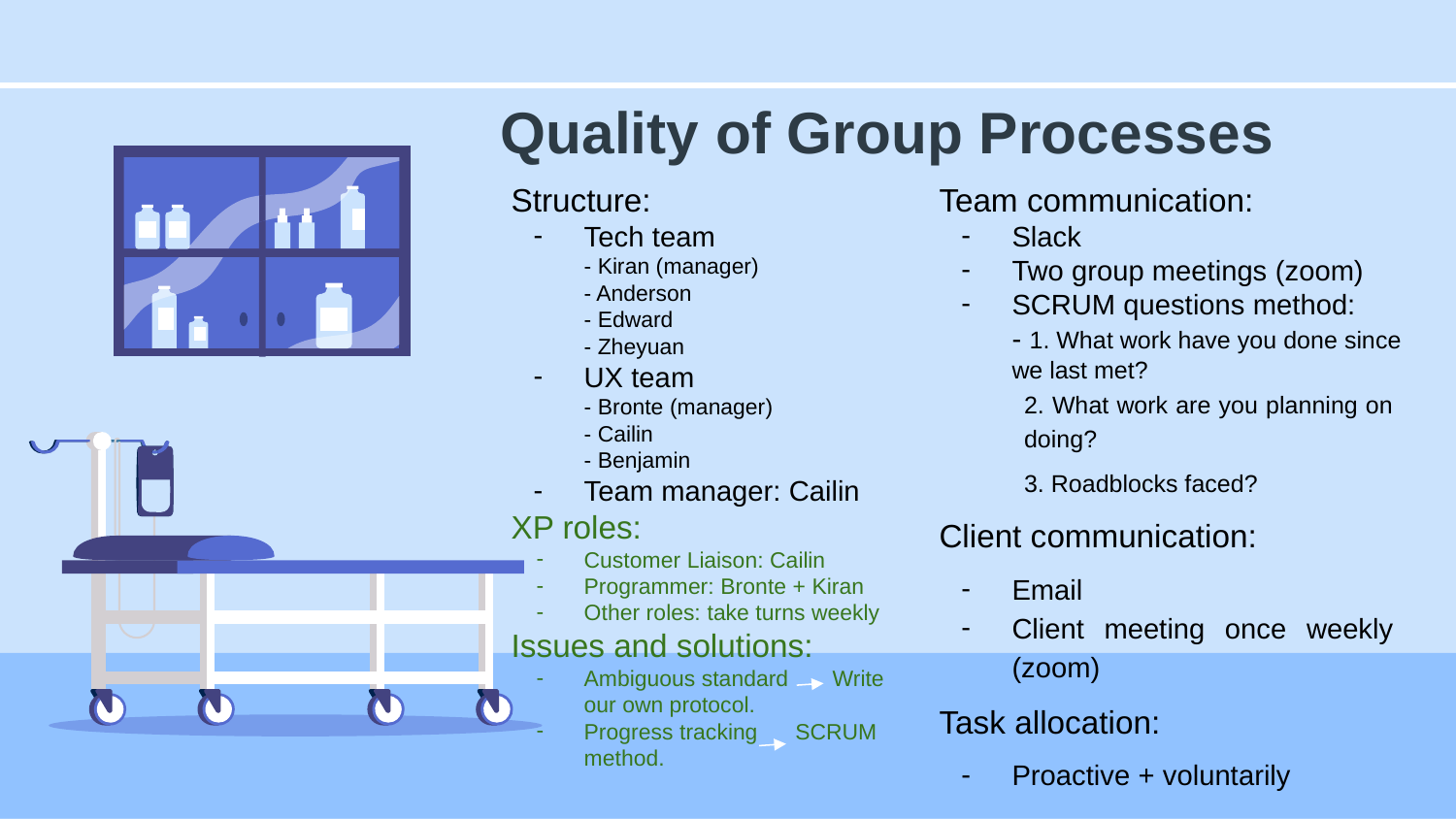

# Quality of Group Processes

Team communication:
Slack
Two group meetings (zoom)
SCRUM questions method:
- 1. What work have you done since we last met?
2. What work are you planning on doing?
3. Roadblocks faced?
Client communication:
Email
Client meeting once weekly (zoom)
Task allocation:
Proactive + voluntarily
Structure:
Tech team
- Kiran (manager)
- Anderson
- Edward
- Zheyuan
UX team
- Bronte (manager)
- Cailin
- Benjamin
Team manager: Cailin
XP roles:
Customer Liaison: Cailin
Programmer: Bronte + Kiran
Other roles: take turns weekly
Issues and solutions:
Ambiguous standard       Write our own protocol.
Progress tracking      SCRUM method.